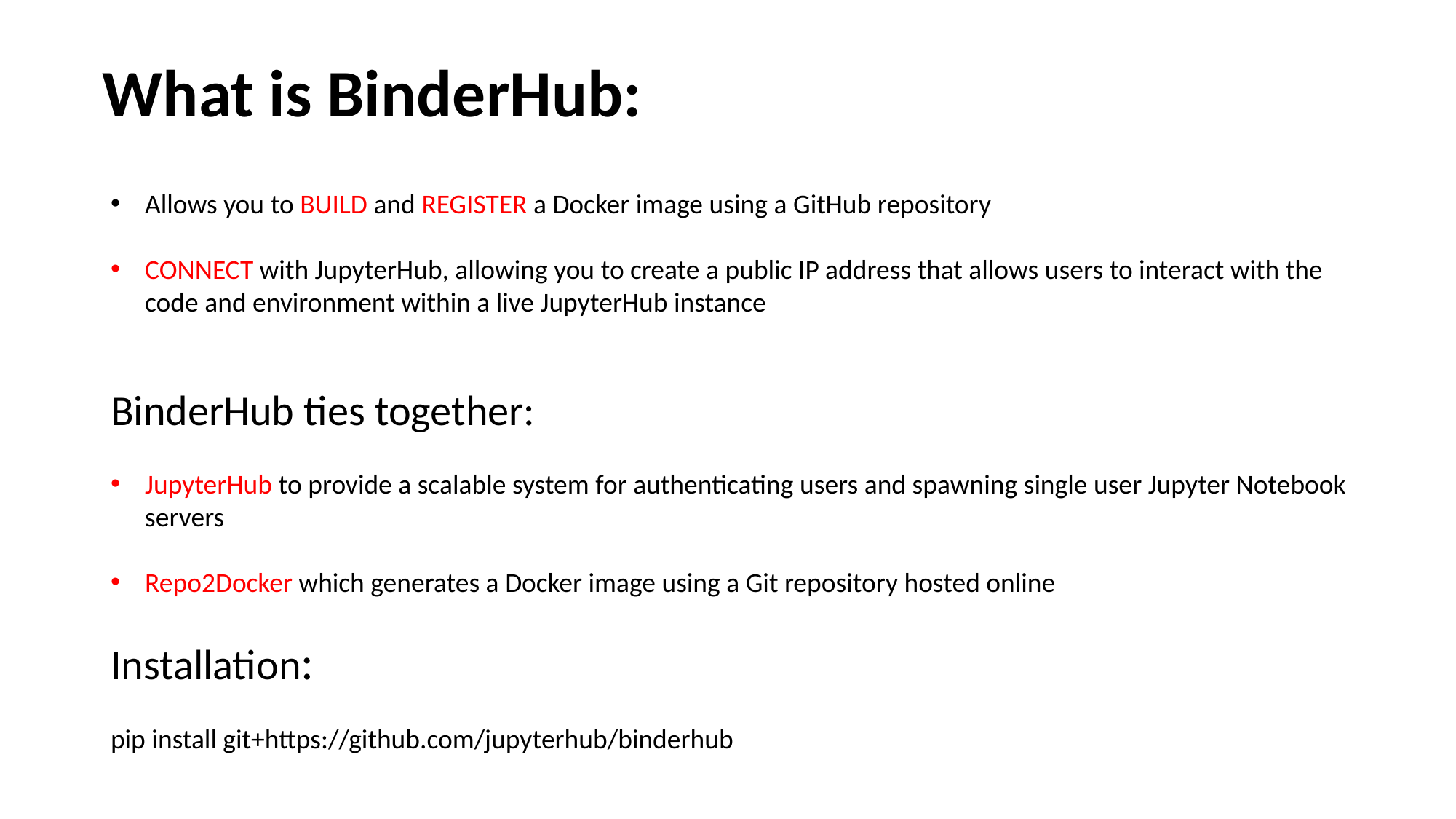

# What is BinderHub:
Allows you to BUILD and REGISTER a Docker image using a GitHub repository

CONNECT with JupyterHub, allowing you to create a public IP address that allows users to interact with the code and environment within a live JupyterHub instance

BinderHub ties together:

JupyterHub to provide a scalable system for authenticating users and spawning single user Jupyter Notebook servers

Repo2Docker which generates a Docker image using a Git repository hosted online

Installation:

pip install git+https://github.com/jupyterhub/binderhub